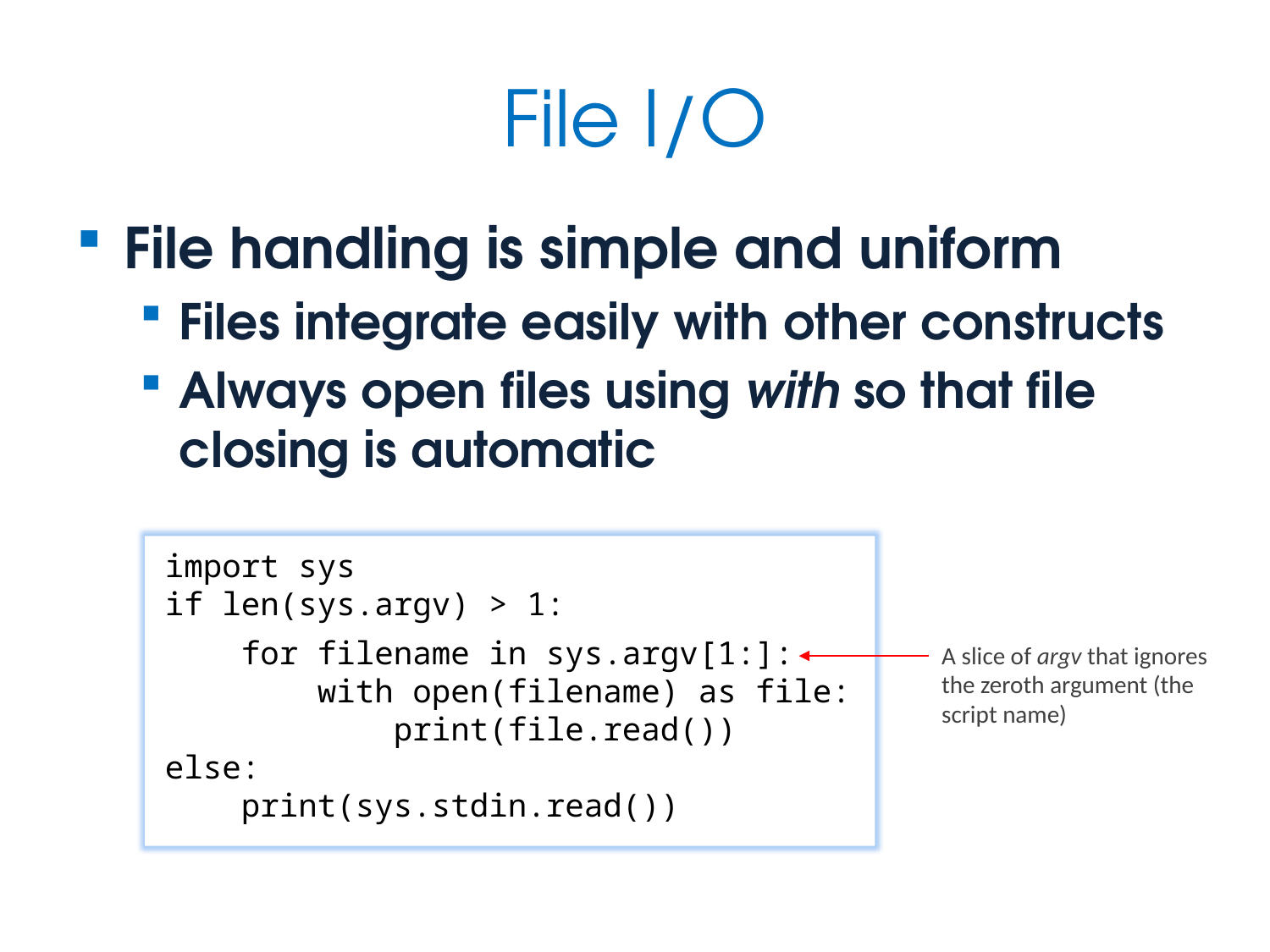

# File I/O
File handling is simple and uniform
Files integrate easily with other constructs
Always open files using with so that file closing is automatic
import sys
if len(sys.argv) > 1:
    for filename in sys.argv[1:]:
        with open(filename) as file:
            print(file.read())
else:
    print(sys.stdin.read())
A slice of argv that ignores the zeroth argument (the script name)